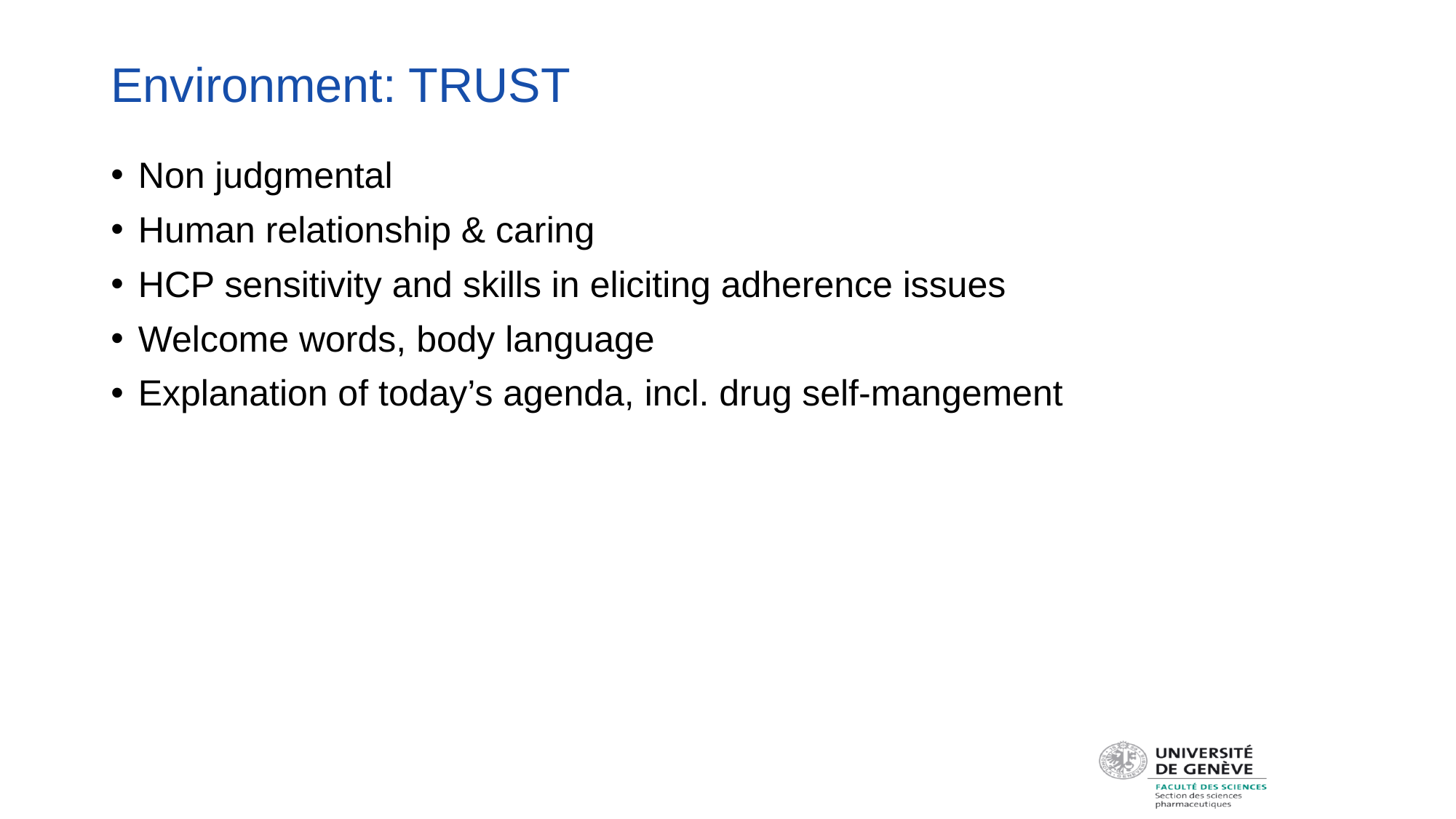

# Environment: TRUST
Non judgmental
Human relationship & caring
HCP sensitivity and skills in eliciting adherence issues
Welcome words, body language
Explanation of today’s agenda, incl. drug self-mangement